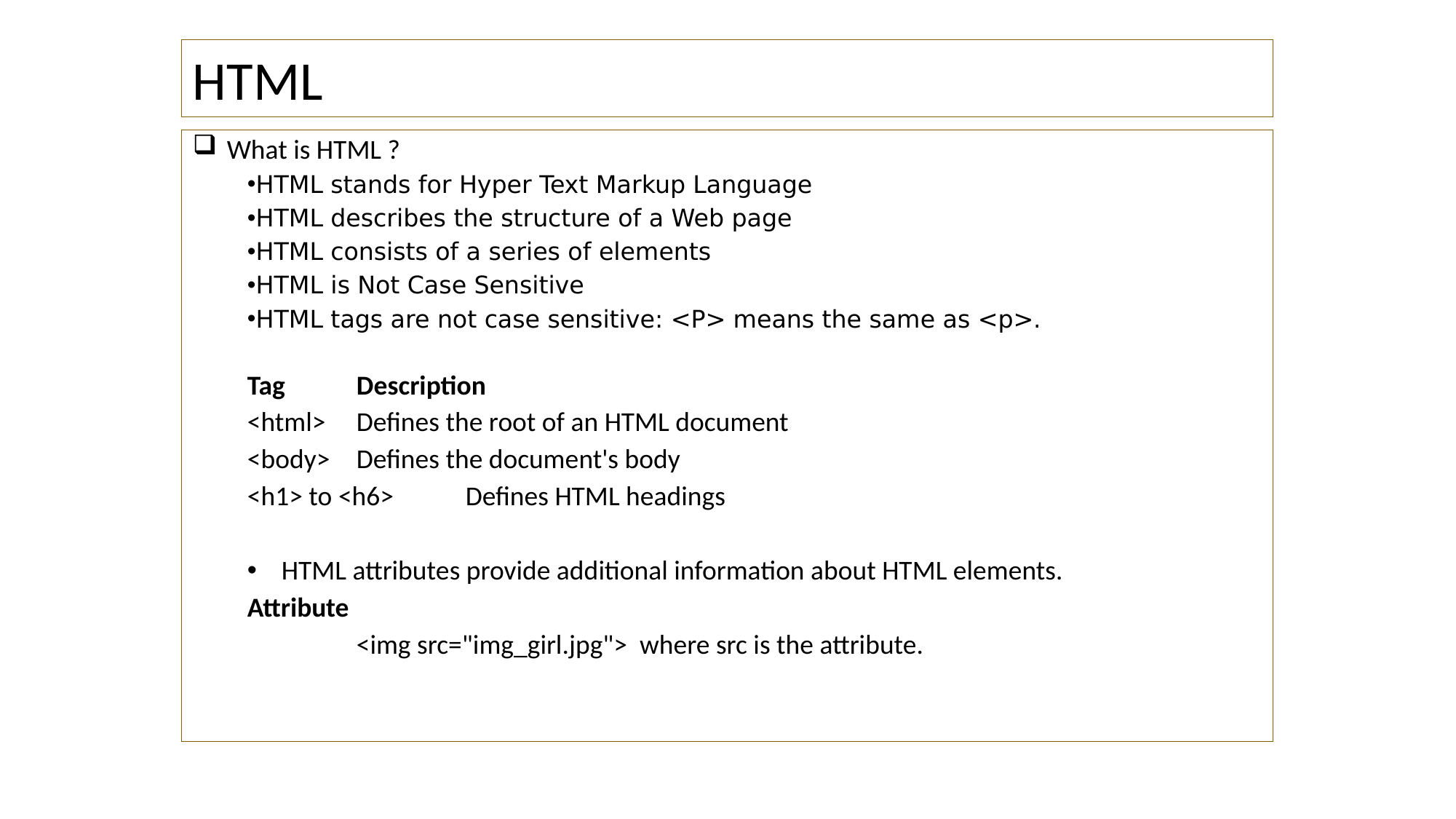

# HTML
What is HTML ?
HTML stands for Hyper Text Markup Language
HTML describes the structure of a Web page
HTML consists of a series of elements
HTML is Not Case Sensitive
HTML tags are not case sensitive: <P> means the same as <p>.

Tag	Description
<html>	Defines the root of an HTML document
<body>	Defines the document's body
<h1> to <h6>	Defines HTML headings

HTML attributes provide additional information about HTML elements.
Attribute
	<img src="img_girl.jpg">  where src is the attribute.